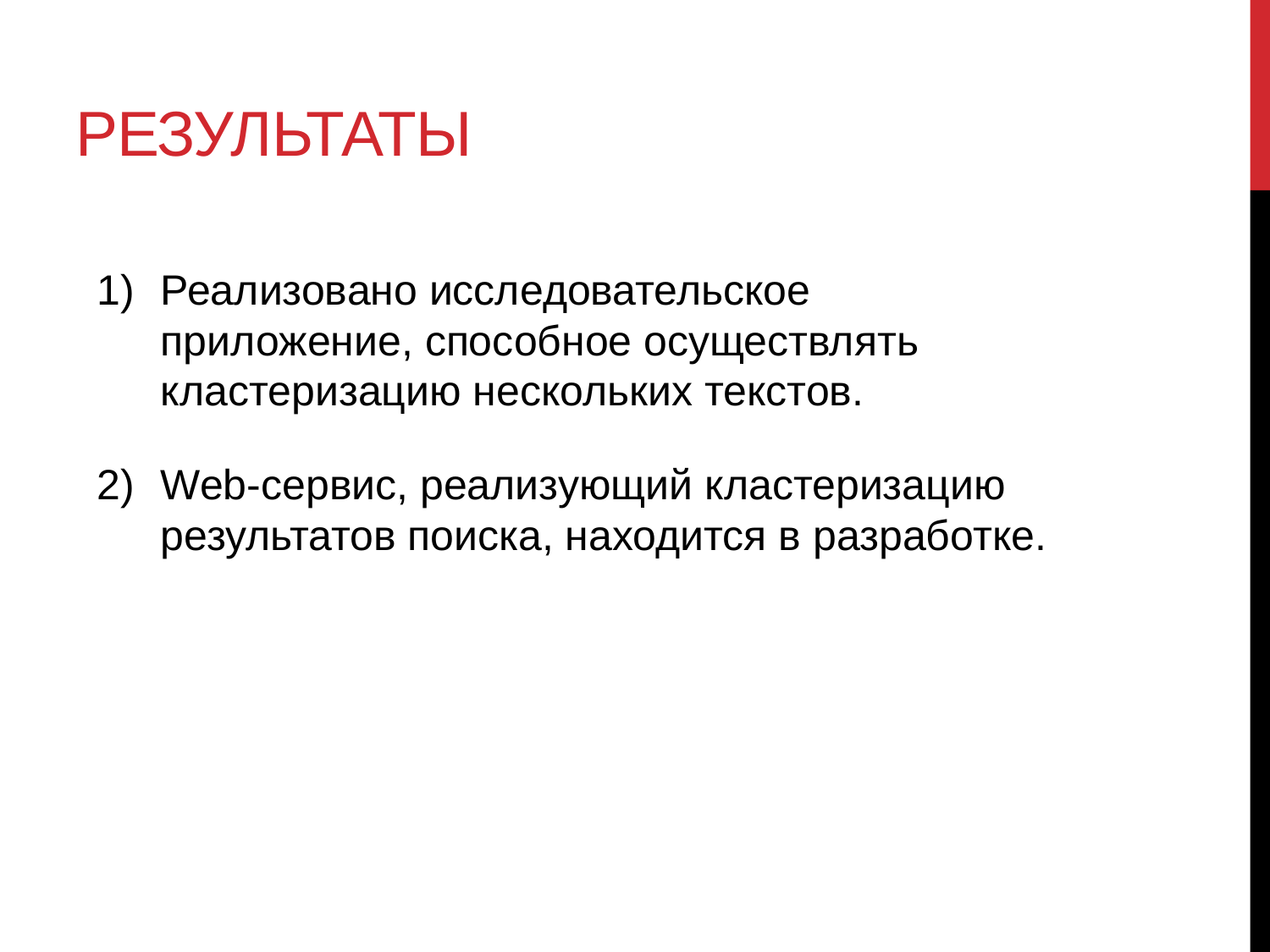

Результаты
Реализовано исследовательское приложение, способное осуществлять кластеризацию нескольких текстов.
Web-сервис, реализующий кластеризацию результатов поиска, находится в разработке.